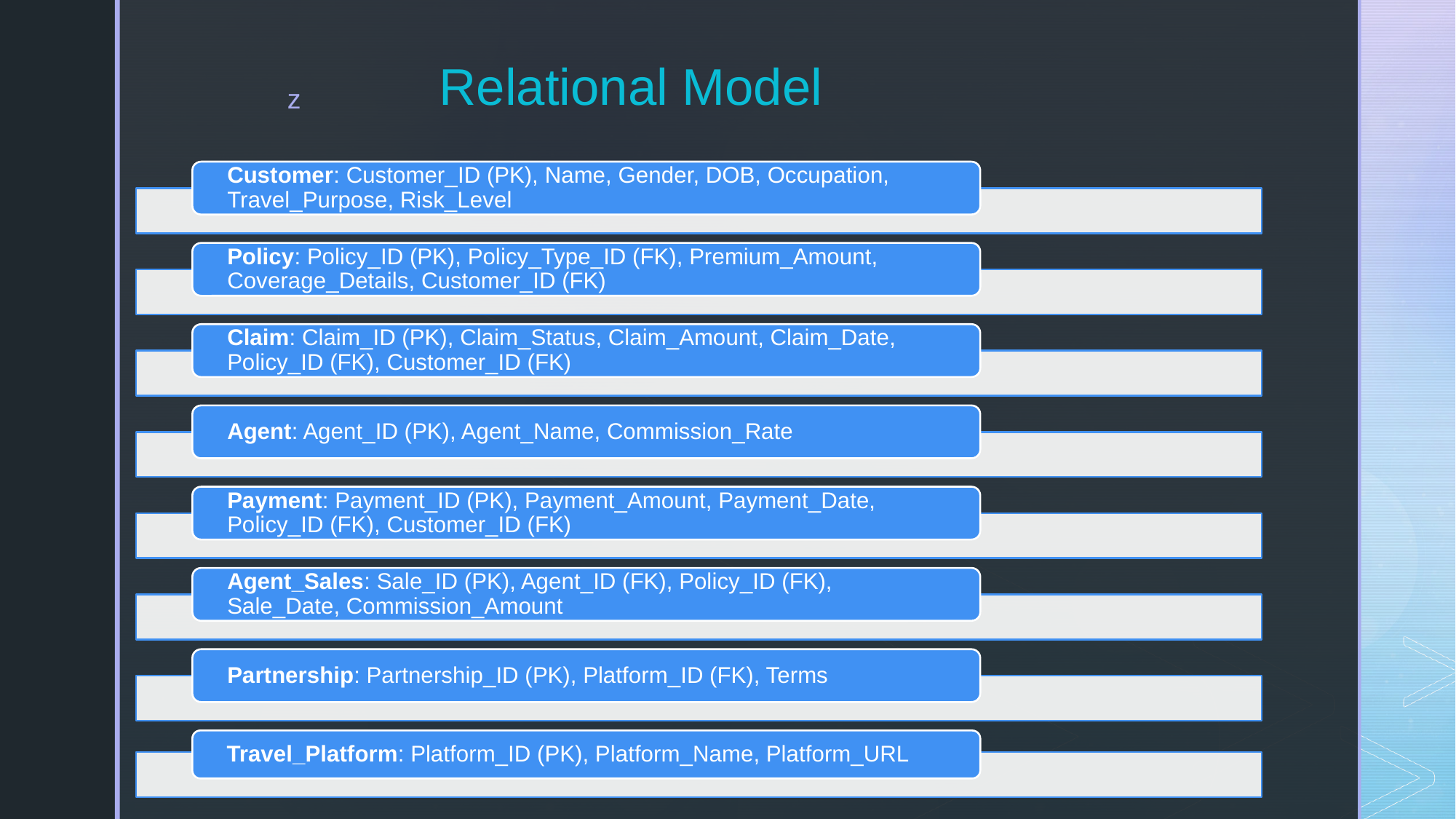

# Relational Model
Customer: Customer_ID (PK), Name, Gender, DOB, Occupation, Travel_Purpose, Risk_Level
Policy: Policy_ID (PK), Policy_Type_ID (FK), Premium_Amount, Coverage_Details, Customer_ID (FK)
Claim: Claim_ID (PK), Claim_Status, Claim_Amount, Claim_Date, Policy_ID (FK), Customer_ID (FK)
Agent: Agent_ID (PK), Agent_Name, Commission_Rate
Payment: Payment_ID (PK), Payment_Amount, Payment_Date, Policy_ID (FK), Customer_ID (FK)
Agent_Sales: Sale_ID (PK), Agent_ID (FK), Policy_ID (FK), Sale_Date, Commission_Amount
Partnership: Partnership_ID (PK), Platform_ID (FK), Terms
Travel_Platform: Platform_ID (PK), Platform_Name, Platform_URL